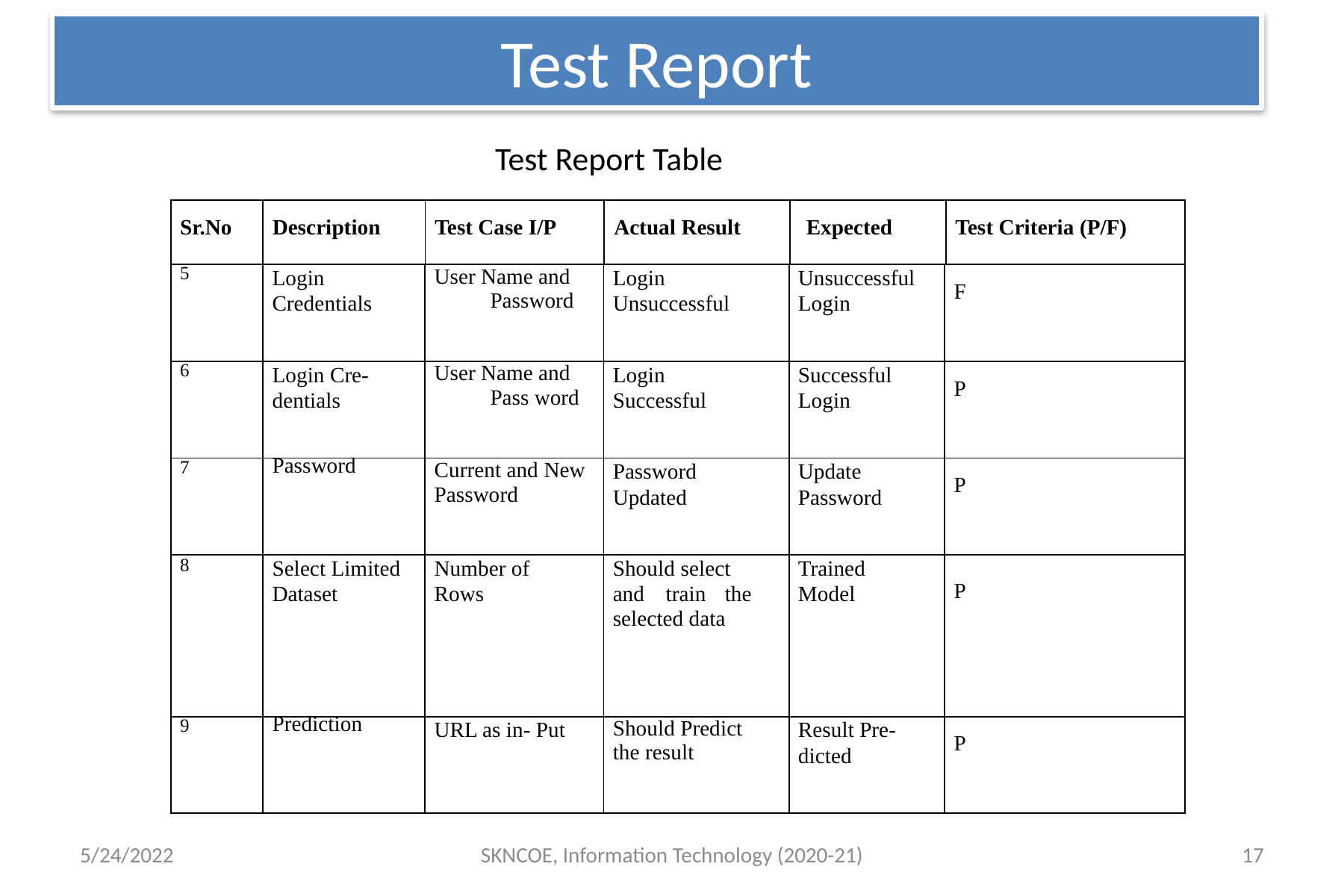

# Test Report
Test Report Table
| Sr.No | Description | Test Case I/P | Actual Result | Expected | Test Criteria (P/F) |
| --- | --- | --- | --- | --- | --- |
| 5 | Login Credentials | User Name and Password | Login Unsuccessful | Unsuccessful Login | F |
| --- | --- | --- | --- | --- | --- |
| 6 | Login Cre- dentials | User Name and Pass word | Login Successful | Successful Login | P |
| 7 | Password | Current and New Password | Password Updated | Update Password | P |
| 8 | Select Limited Dataset | Number of Rows | Should select and train the selected data | Trained Model | P |
| 9 | Prediction | URL as in- Put | Should Predict the result | Result Pre- dicted | P |
5/24/2022
SKNCOE, Information Technology (2020-21)
17